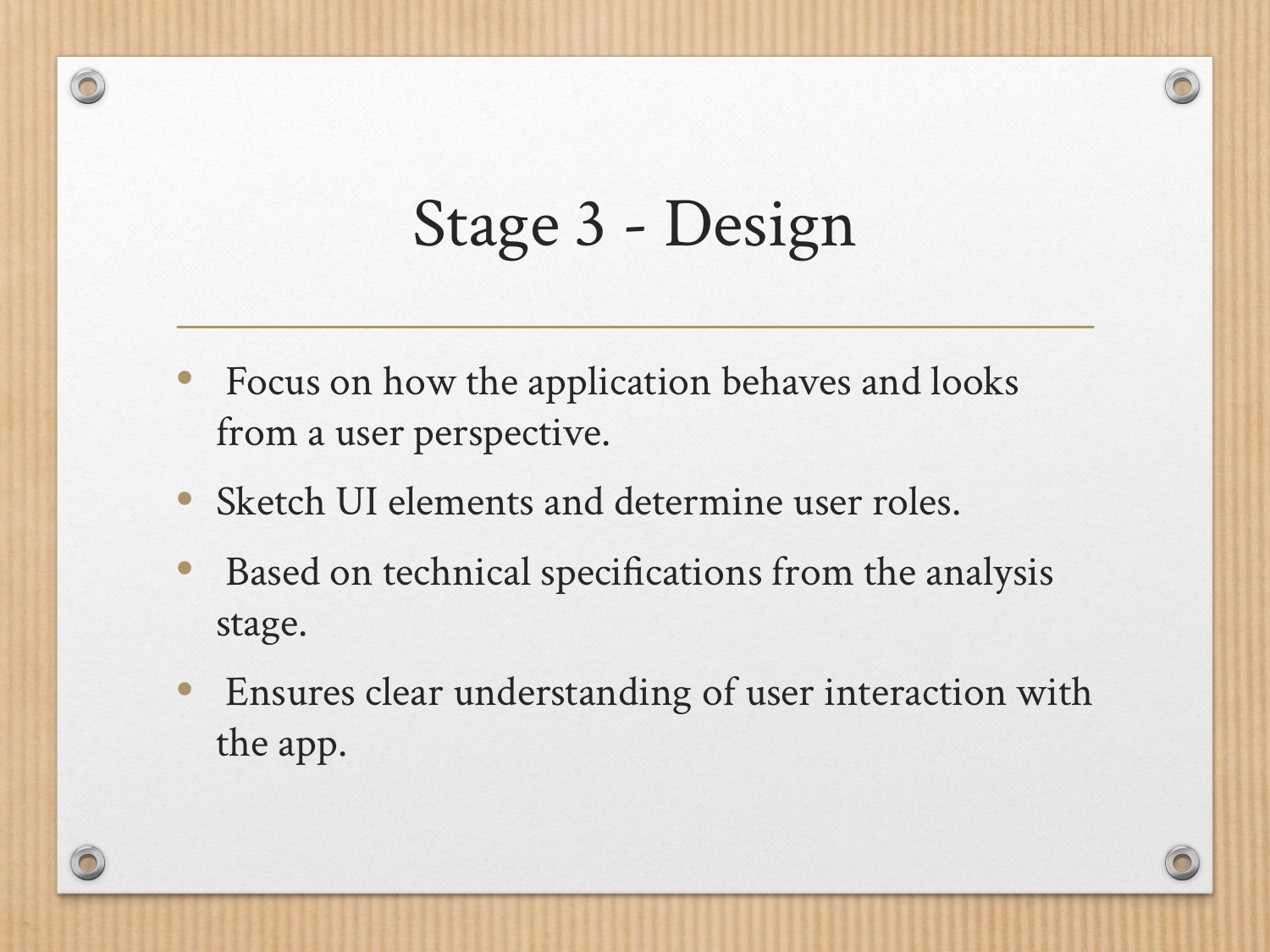

# Stage 3 - Design
 Focus on how the application behaves and looks from a user perspective.
Sketch UI elements and determine user roles.
 Based on technical specifications from the analysis stage.
 Ensures clear understanding of user interaction with the app.